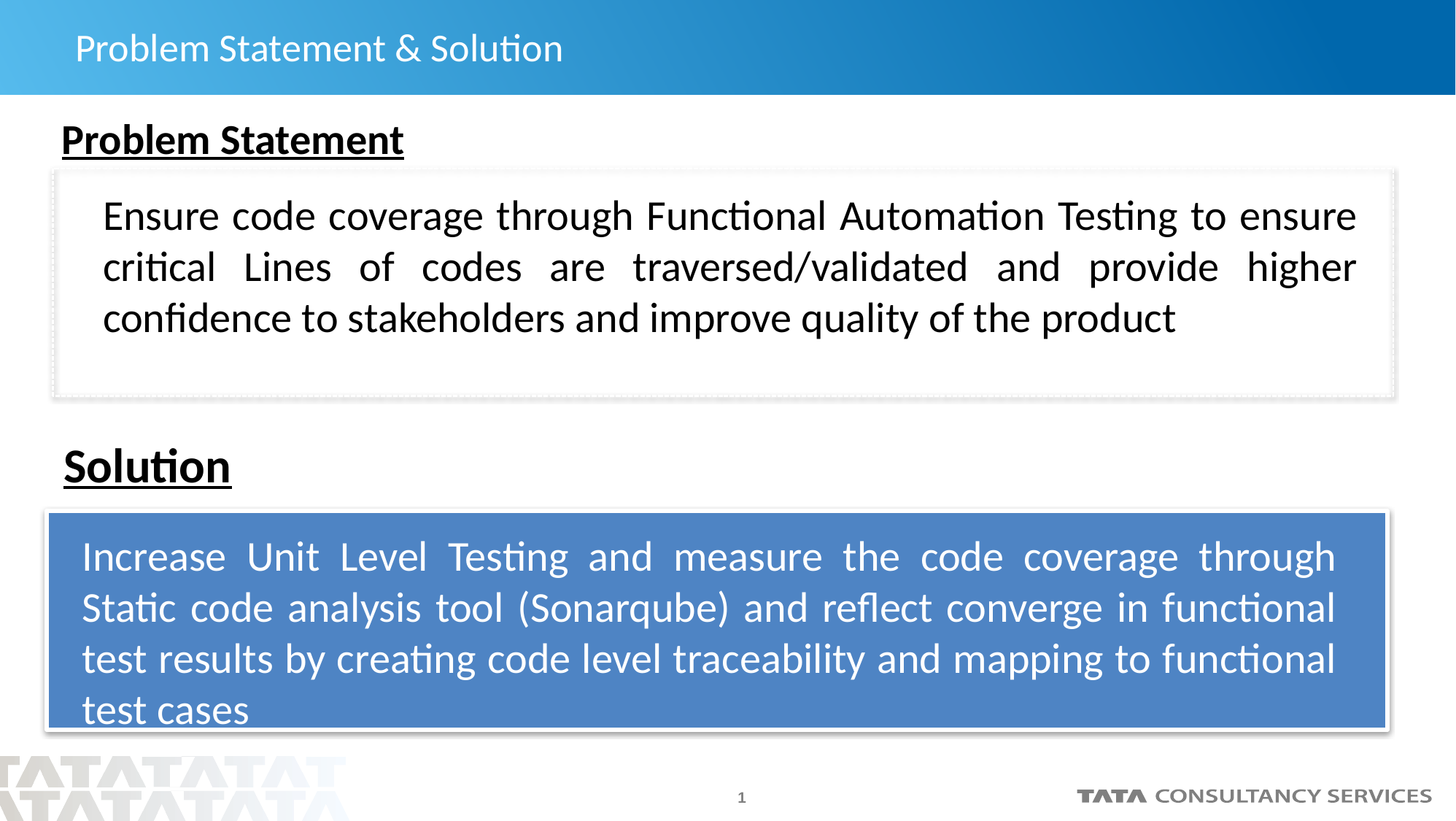

# Problem Statement & Solution
Problem Statement

Ensure code coverage through Functional Automation Testing to ensure critical Lines of codes are traversed/validated and provide higher confidence to stakeholders and improve quality of the product
Solution

Increase Unit Level Testing and measure the code coverage through Static code analysis tool (Sonarqube) and reflect converge in functional test results by creating code level traceability and mapping to functional test cases